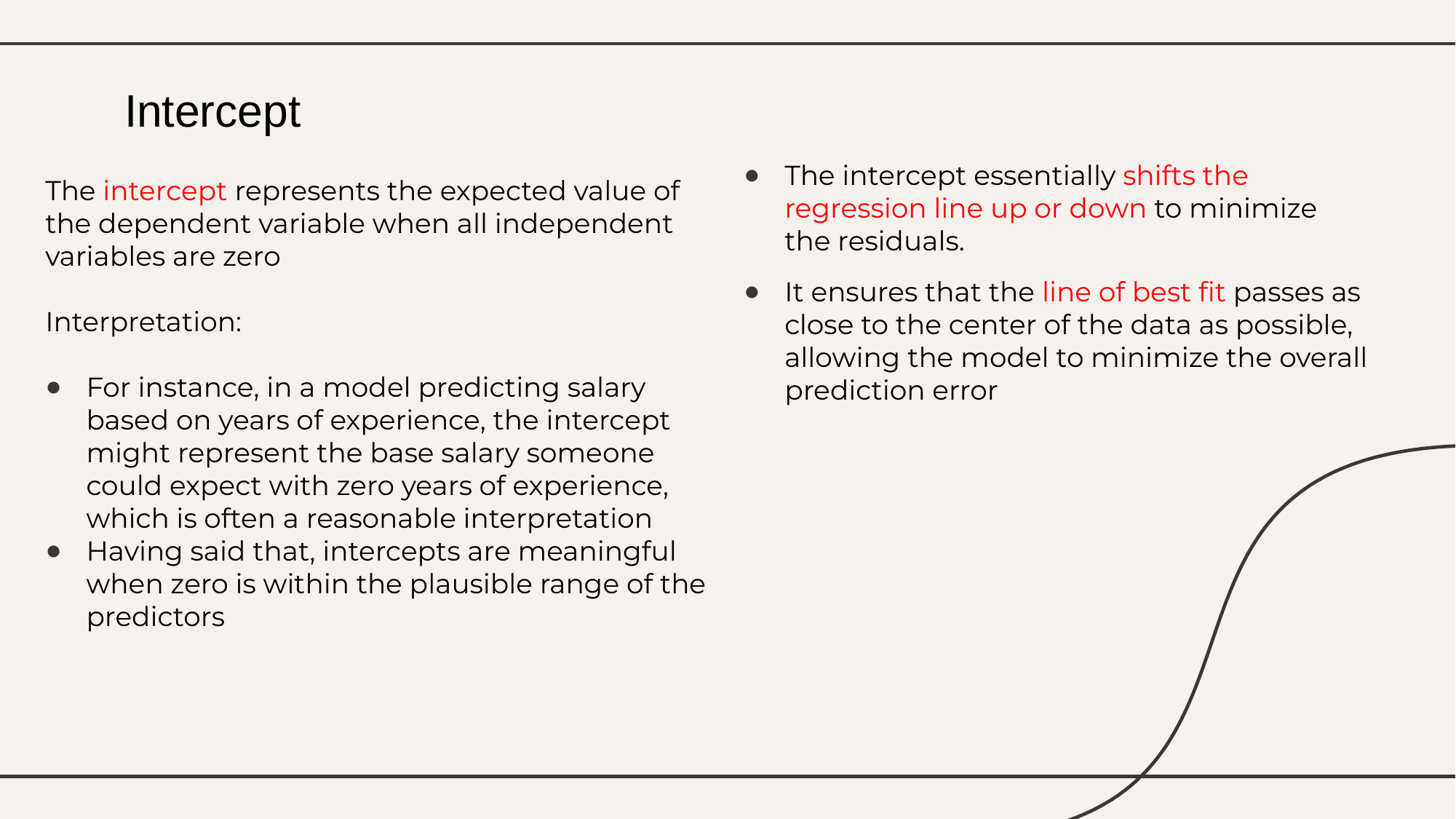

# Intercept

The intercept essentially shifts the regression line up or down to minimize the residuals.
It ensures that the line of best fit passes as close to the center of the data as possible, allowing the model to minimize the overall prediction error
The intercept represents the expected value of the dependent variable when all independent variables are zero

Interpretation:

For instance, in a model predicting salary based on years of experience, the intercept might represent the base salary someone could expect with zero years of experience, which is often a reasonable interpretation
Having said that, intercepts are meaningful when zero is within the plausible range of the predictors